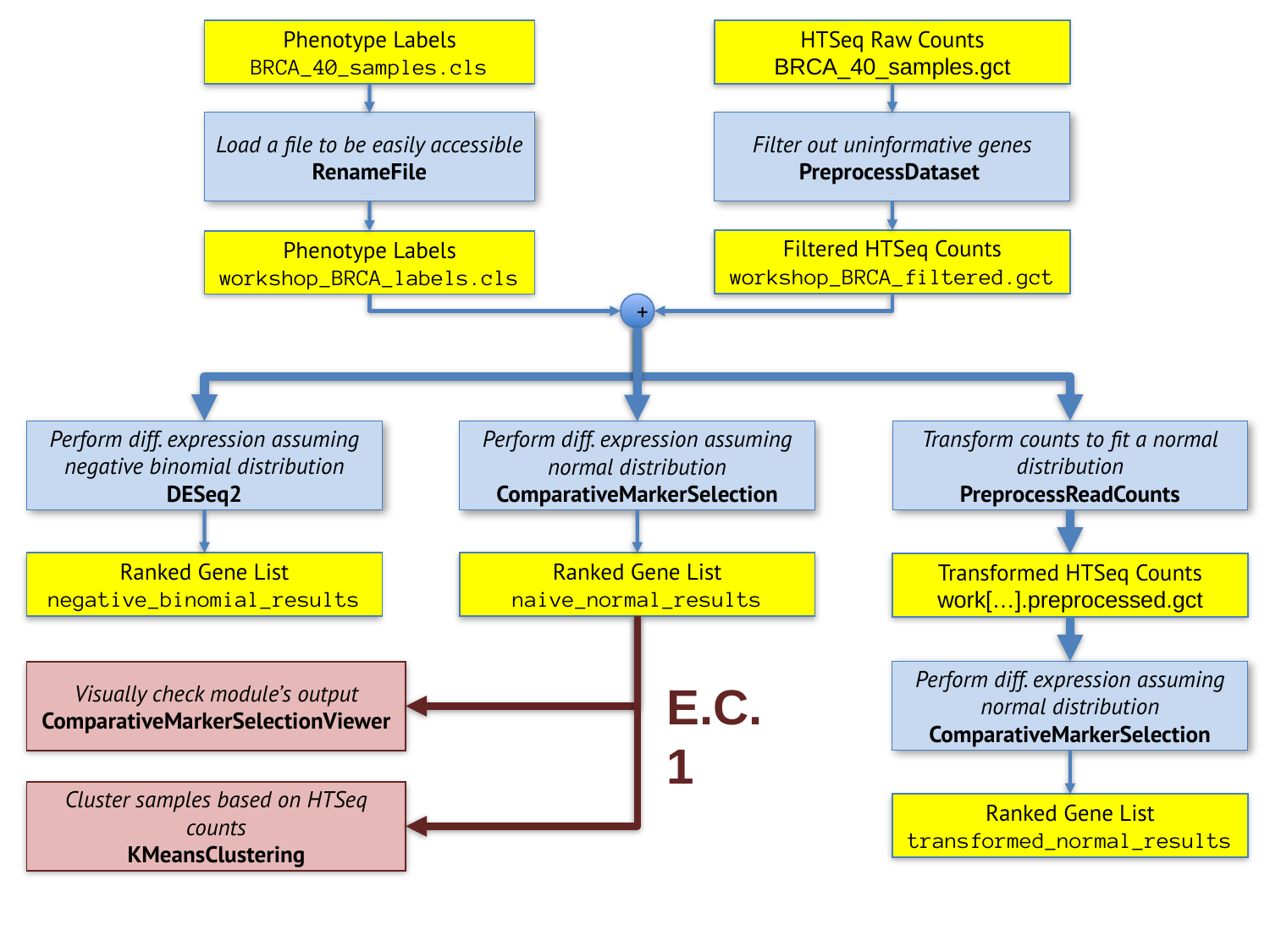

Phenotype Labels
BRCA_40_samples.cls
HTSeq Raw Counts
BRCA_40_samples.gct
Load a file to be easily accessible
RenameFile
Filter out uninformative genes
PreprocessDataset
Filtered HTSeq Counts
workshop_BRCA_filtered.gct
Phenotype Labels
workshop_BRCA_labels.cls
+
Perform diff. expression assuming negative binomial distribution
DESeq2
Transform counts to fit a normal distribution
PreprocessReadCounts
Perform diff. expression assuming normal distribution
ComparativeMarkerSelection
Ranked Gene List
negative_binomial_results
Ranked Gene List
naive_normal_results
Transformed HTSeq Counts
work[…].preprocessed.gct
Perform diff. expression assuming normal distribution
ComparativeMarkerSelection
Visually check module’s output
ComparativeMarkerSelectionViewer
E.C. 1
Cluster samples based on HTSeq counts
KMeansClustering
Ranked Gene List
transformed_normal_results